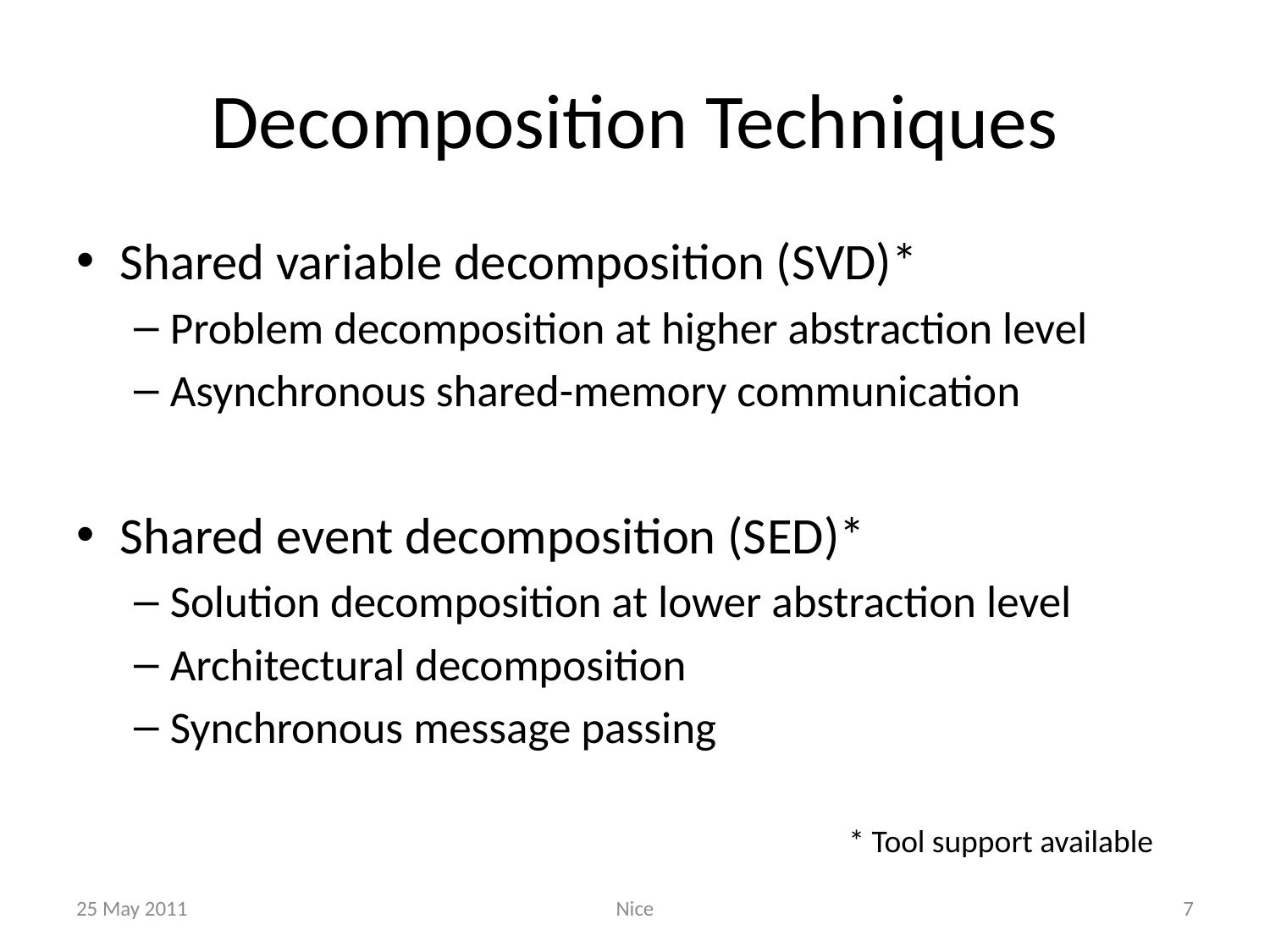

# Decomposition Techniques
Shared variable decomposition (SVD)*
Problem decomposition at higher abstraction level
Asynchronous shared-memory communication

Shared event decomposition (SED)*
Solution decomposition at lower abstraction level
Architectural decomposition
Synchronous message passing

* Tool support available
25 May 2011
Nice
7